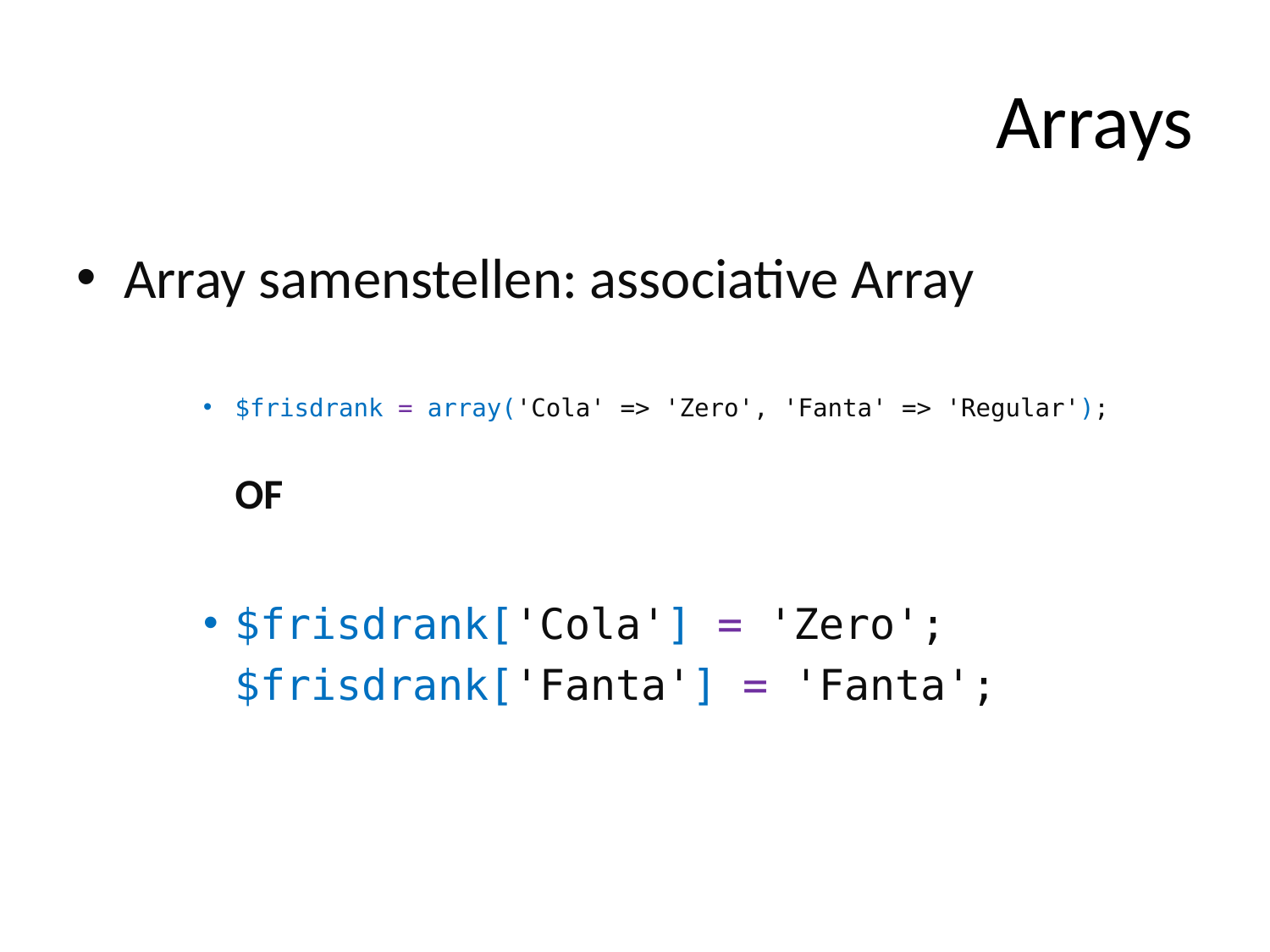

# Arrays
Array samenstellen: associative Array
$frisdrank = array('Cola' => 'Zero', 'Fanta' => 'Regular');
OF
$frisdrank['Cola'] = 'Zero';
$frisdrank['Fanta'] = 'Fanta';